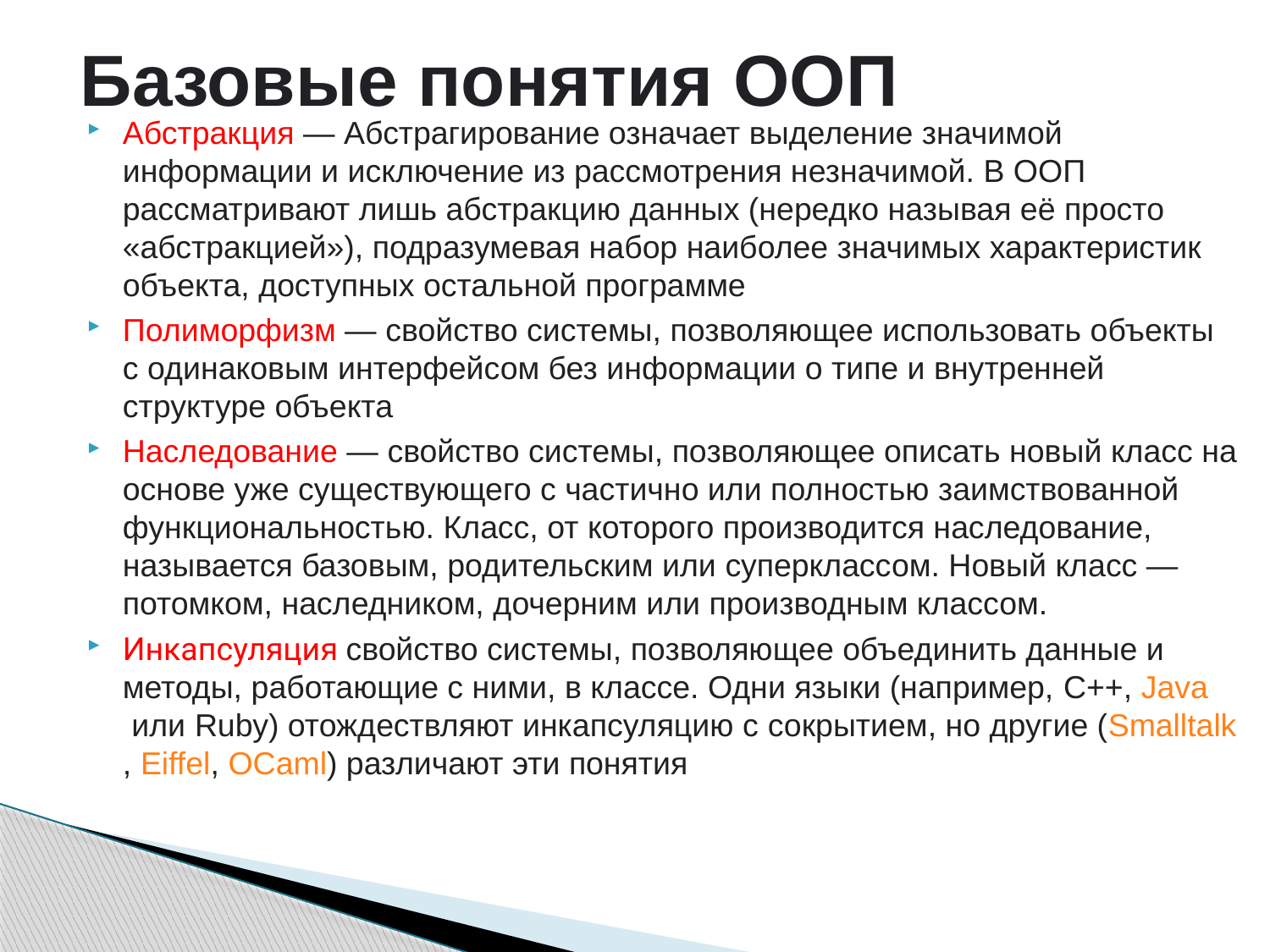

# Базовые понятия ООП
Абстракция — Абстрагирование означает выделение значимой информации и исключение из рассмотрения незначимой. В ООП рассматривают лишь абстракцию данных (нередко называя её просто «абстракцией»), подразумевая набор наиболее значимых характеристик объекта, доступных остальной программе
Полиморфизм — свойство системы, позволяющее использовать объекты с одинаковым интерфейсом без информации о типе и внутренней структуре объекта
Наследование — свойство системы, позволяющее описать новый класс на основе уже существующего с частично или полностью заимствованной функциональностью. Класс, от которого производится наследование, называется базовым, родительским или суперклассом. Новый класс — потомком, наследником, дочерним или производным классом.
Инкапсуляция свойство системы, позволяющее объединить данные и методы, работающие с ними, в классе. Одни языки (например, C++, Java или Ruby) отождествляют инкапсуляцию с сокрытием, но другие (Smalltalk, Eiffel, OCaml) различают эти понятия